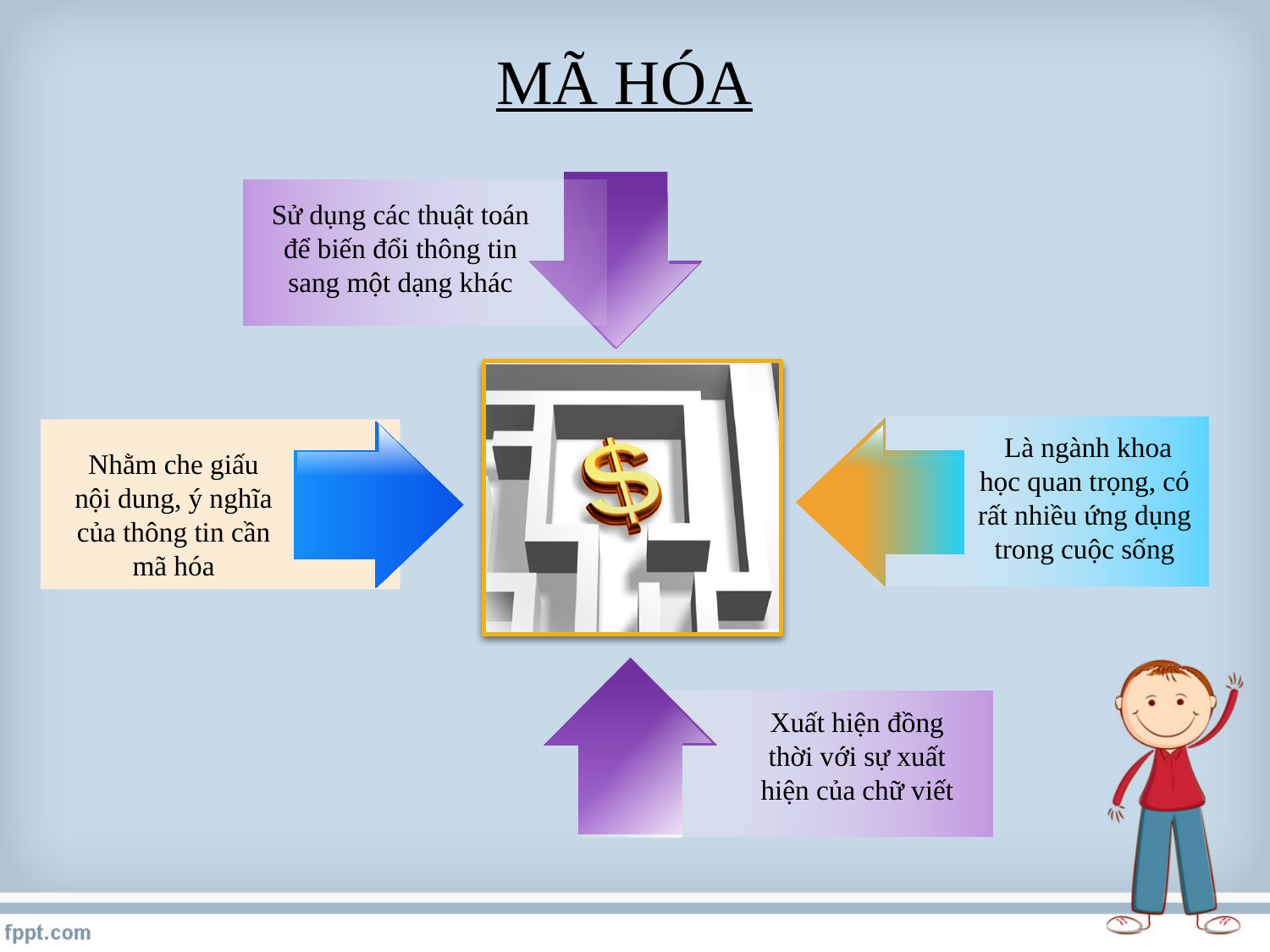

MÃ HÓA

Sử dụng các thuật toán để biến đổi thông tin sang một dạng khác

 Là ngành khoa học quan trọng, có rất nhiều ứng dụng trong cuộc sống
Nhằm che giấu nội dung, ý nghĩa của thông tin cần mã hóa

Xuất hiện đồng thời với sự xuất hiện của chữ viết